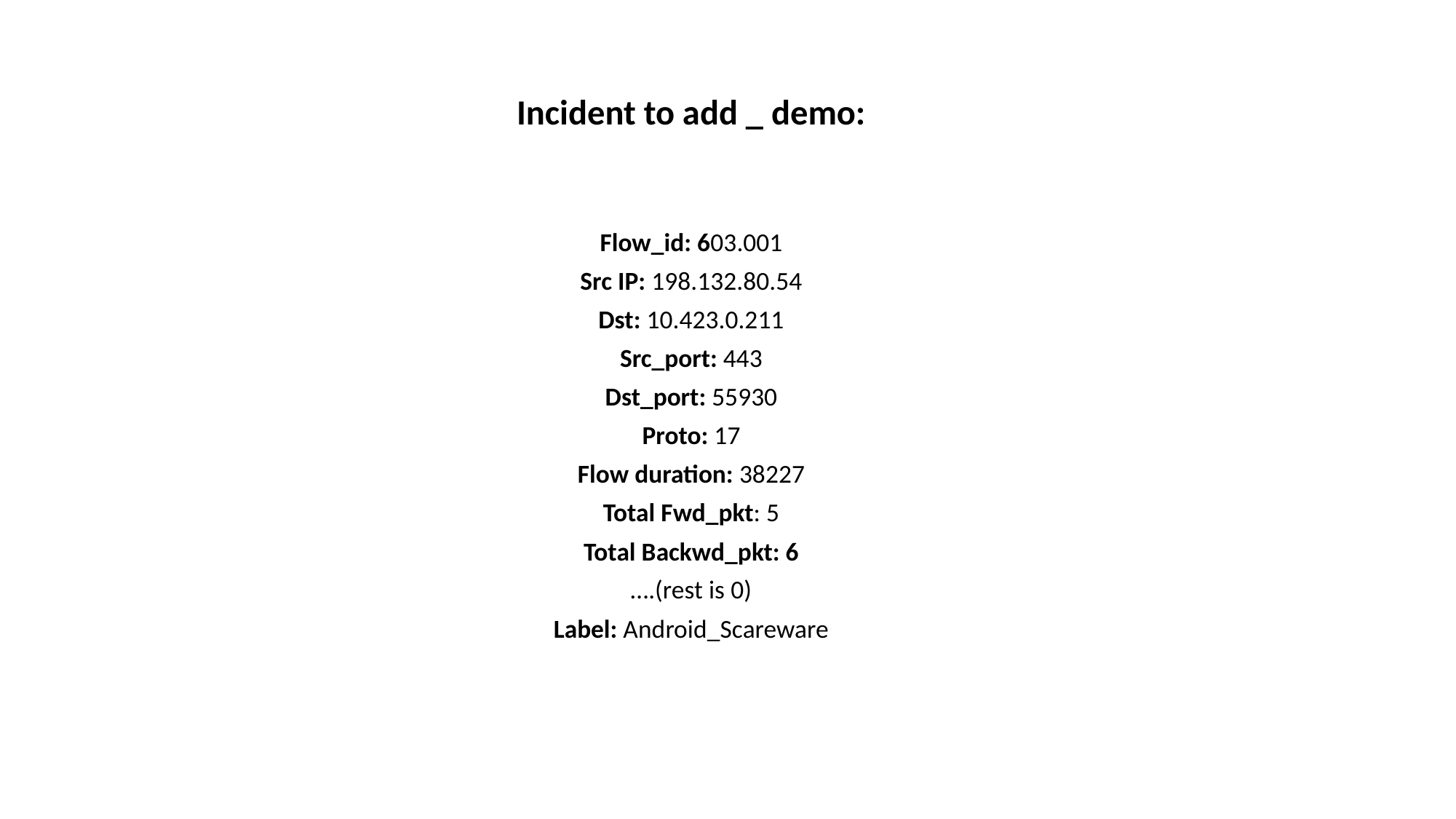

Incident to add _ demo:
Flow_id: 603.001
Src IP: 198.132.80.54
Dst: 10.423.0.211
Src_port: 443
Dst_port: 55930
Proto: 17
Flow duration: 38227
Total Fwd_pkt: 5
Total Backwd_pkt: 6
….(rest is 0)
Label: Android_Scareware